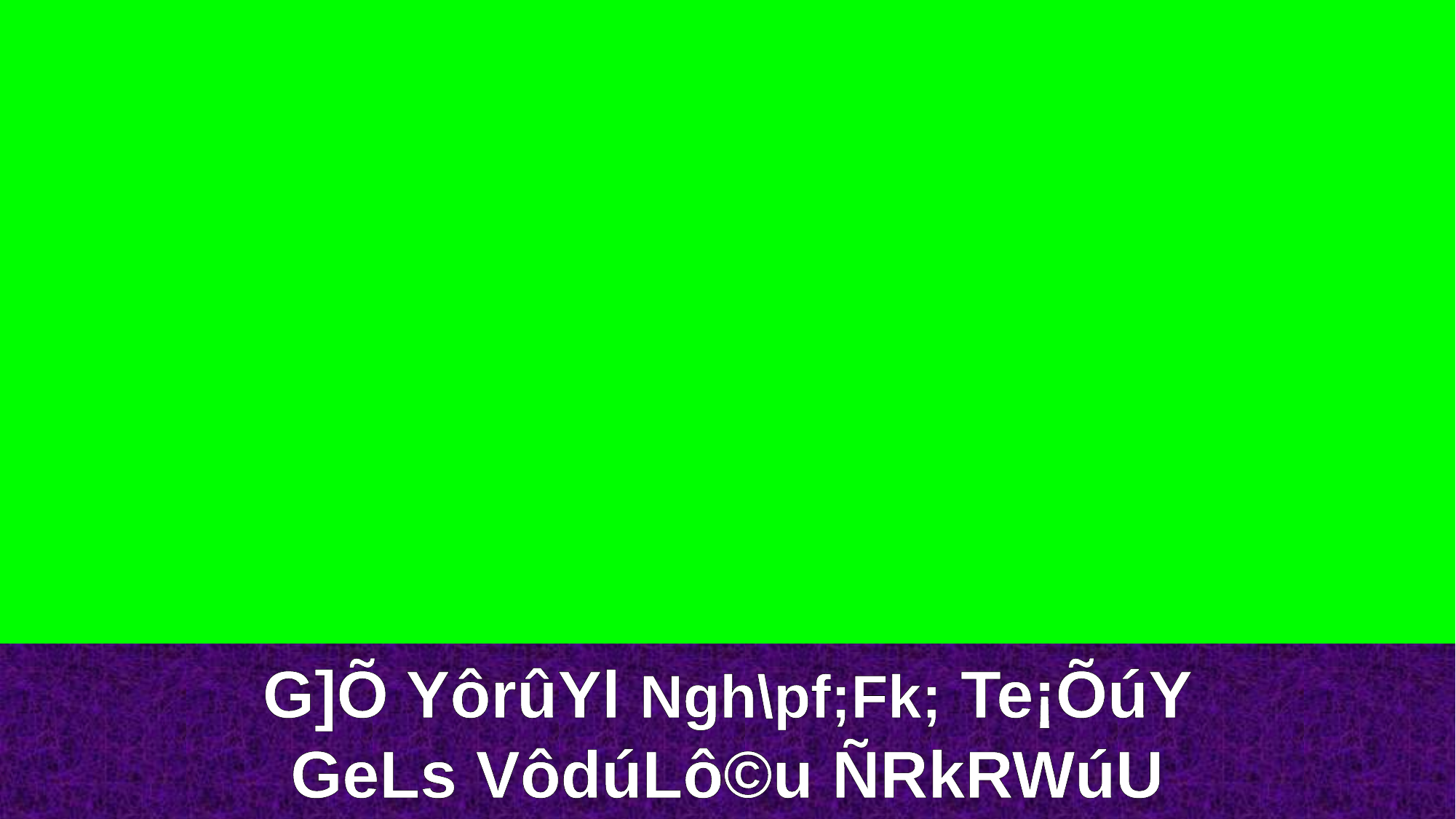

G]Õ YôrûYl Ngh\pf;Fk; Te¡ÕúY
GeLs VôdúLô©u ÑRkRWúU